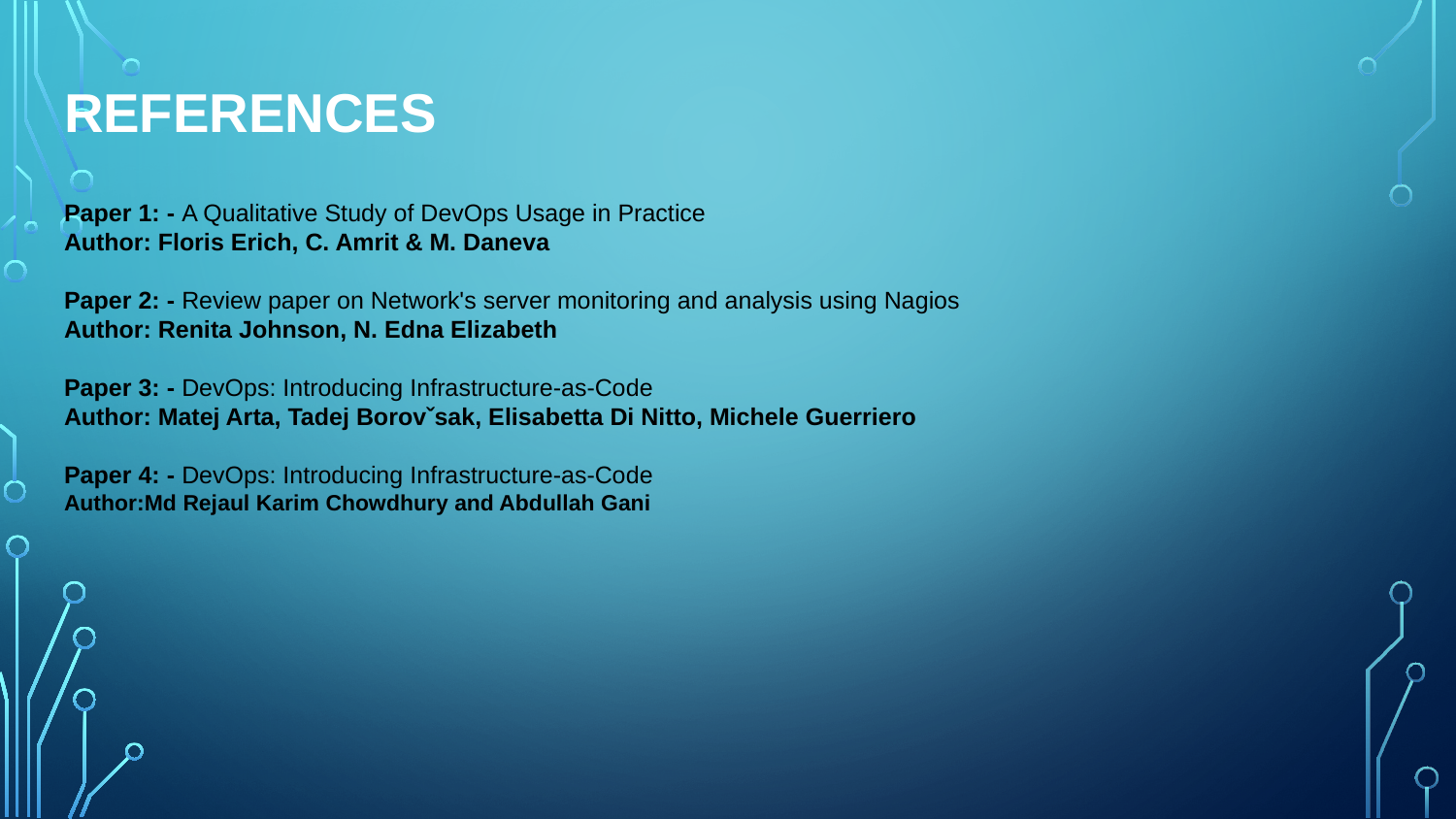

# REFERENCES
Paper 1: - A Qualitative Study of DevOps Usage in Practice
Author: Floris Erich, C. Amrit & M. Daneva

Paper 2: - Review paper on Network's server monitoring and analysis using Nagios
Author: Renita Johnson, N. Edna Elizabeth

Paper 3: - DevOps: Introducing Infrastructure-as-Code
Author: Matej Arta, Tadej Borovˇsak, Elisabetta Di Nitto, Michele Guerriero

Paper 4: - DevOps: Introducing Infrastructure-as-Code
Author:Md Rejaul Karim Chowdhury and Abdullah Gani